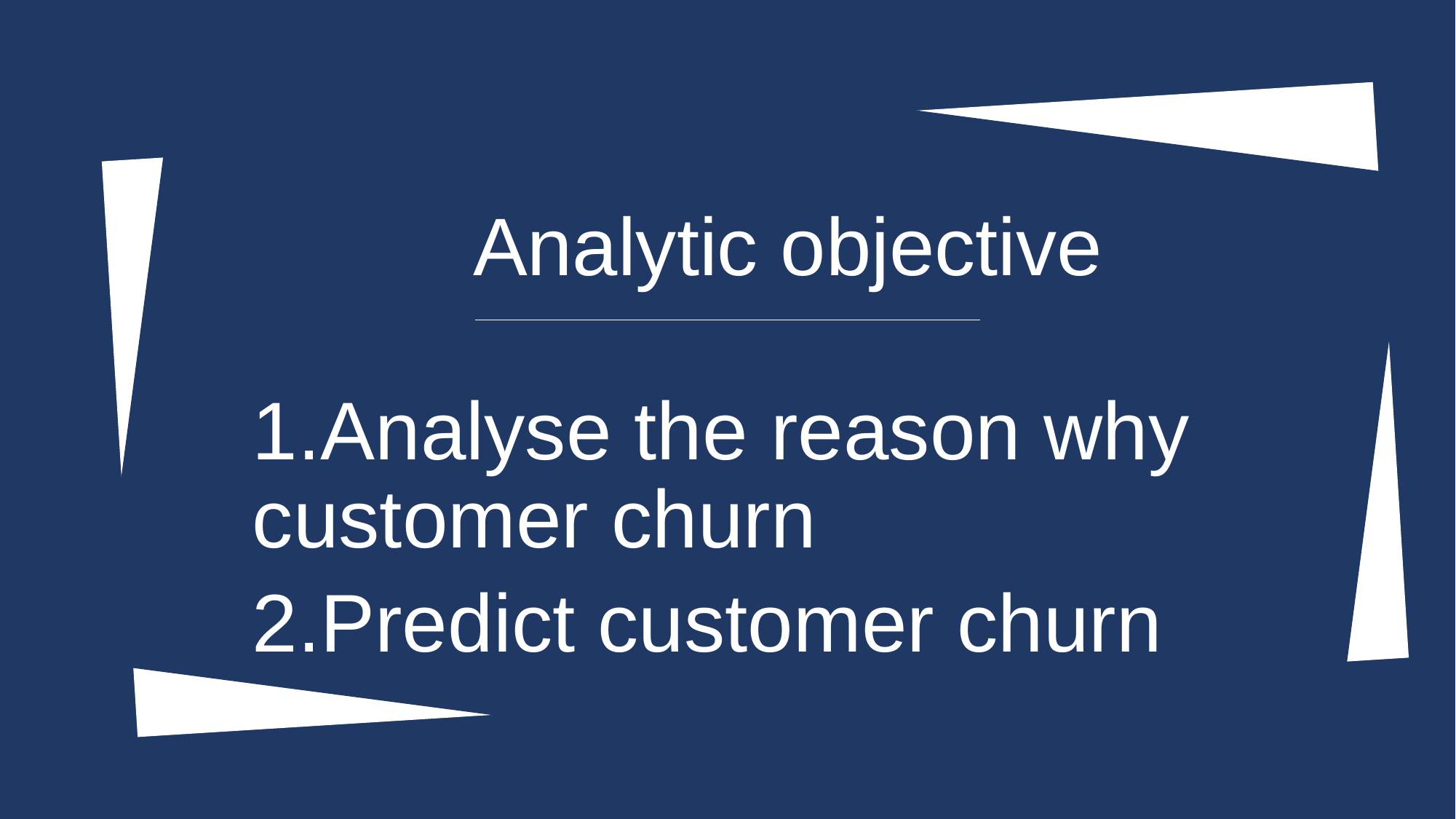

Analytic objective
1.Analyse the reason why customer churn
2.Predict customer churn